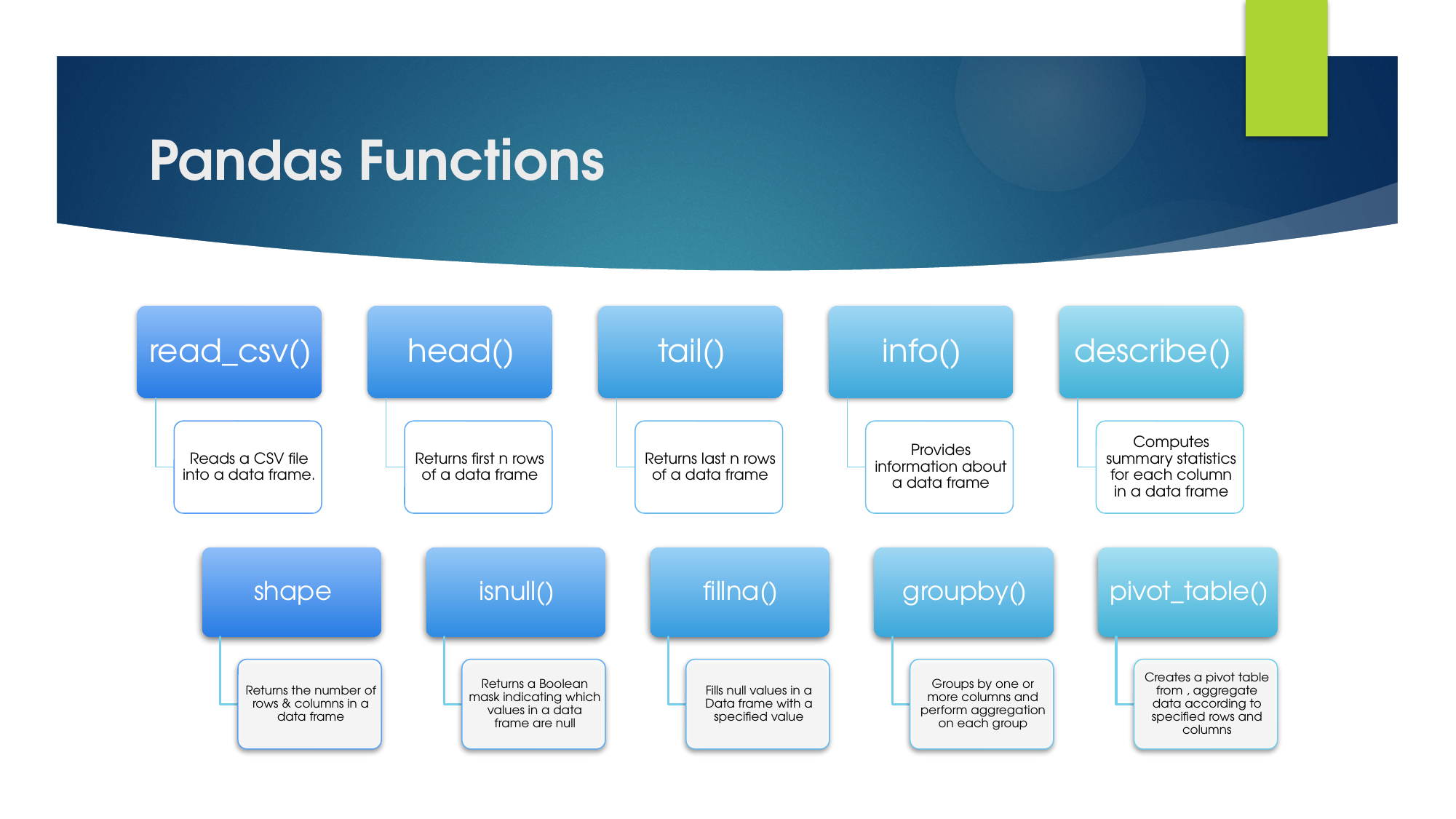

# Pandas Functions
read_csv()
Reads a CSV file into a data frame.
head()
Returns first n rows of a data frame
tail()
Returns last n rows of a data frame
info()
Provides information about a data frame
describe()
Computes summary statistics for each column in a data frame
shape
Returns the number of rows & columns in a data frame
isnull()
Returns a Boolean mask indicating which values in a data frame are null
fillna()
Fills null values in a Data frame with a specified value
groupby()
Groups by one or more columns and perform aggregation on each group
pivot_table()
Creates a pivot table from , aggregate data according to specified rows and columns